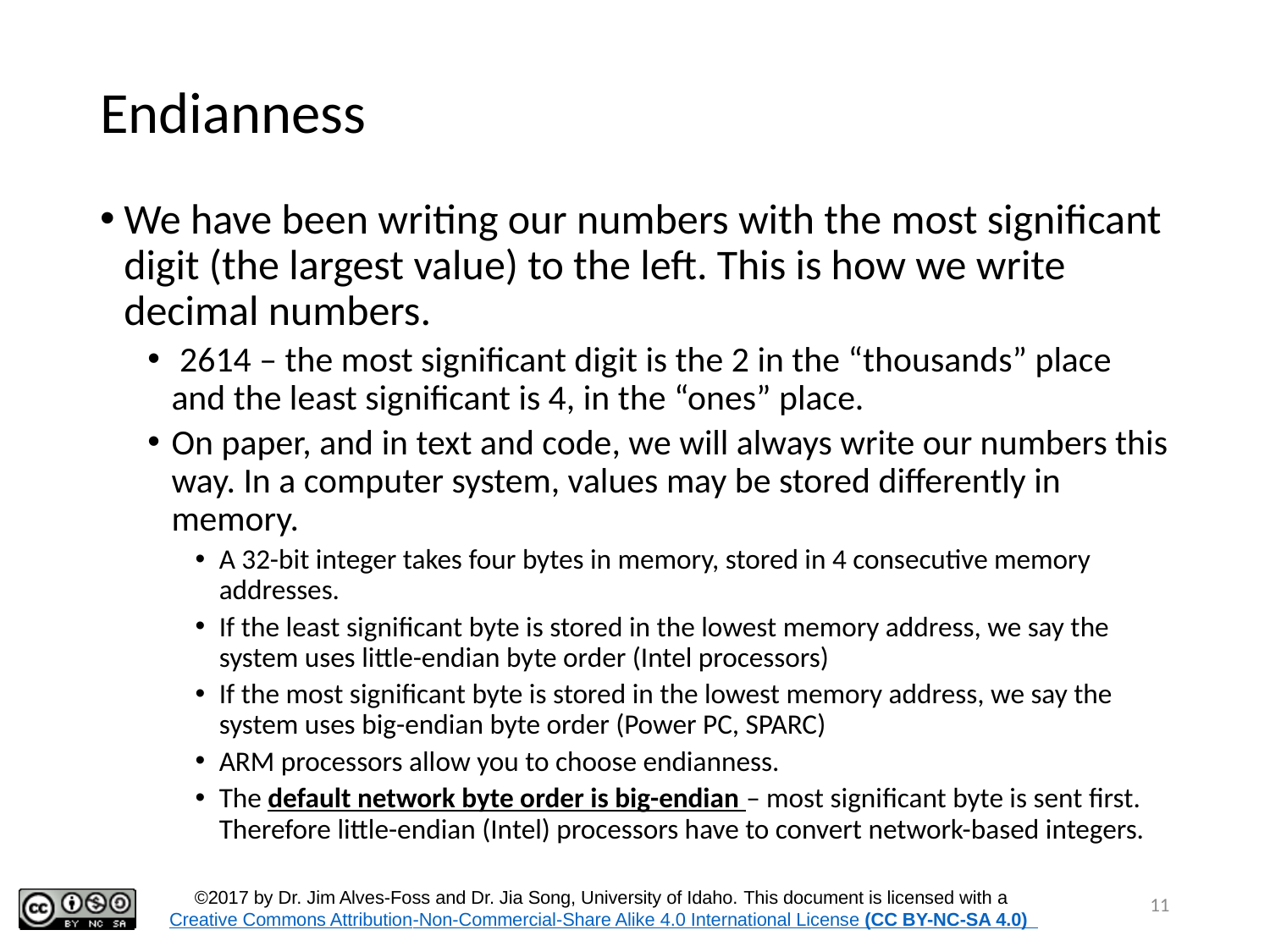

# Endianness
We have been writing our numbers with the most significant digit (the largest value) to the left. This is how we write decimal numbers.
 2614 – the most significant digit is the 2 in the “thousands” place and the least significant is 4, in the “ones” place.
On paper, and in text and code, we will always write our numbers this way. In a computer system, values may be stored differently in memory.
A 32-bit integer takes four bytes in memory, stored in 4 consecutive memory addresses.
If the least significant byte is stored in the lowest memory address, we say the system uses little-endian byte order (Intel processors)
If the most significant byte is stored in the lowest memory address, we say the system uses big-endian byte order (Power PC, SPARC)
ARM processors allow you to choose endianness.
The default network byte order is big-endian – most significant byte is sent first. Therefore little-endian (Intel) processors have to convert network-based integers.
11